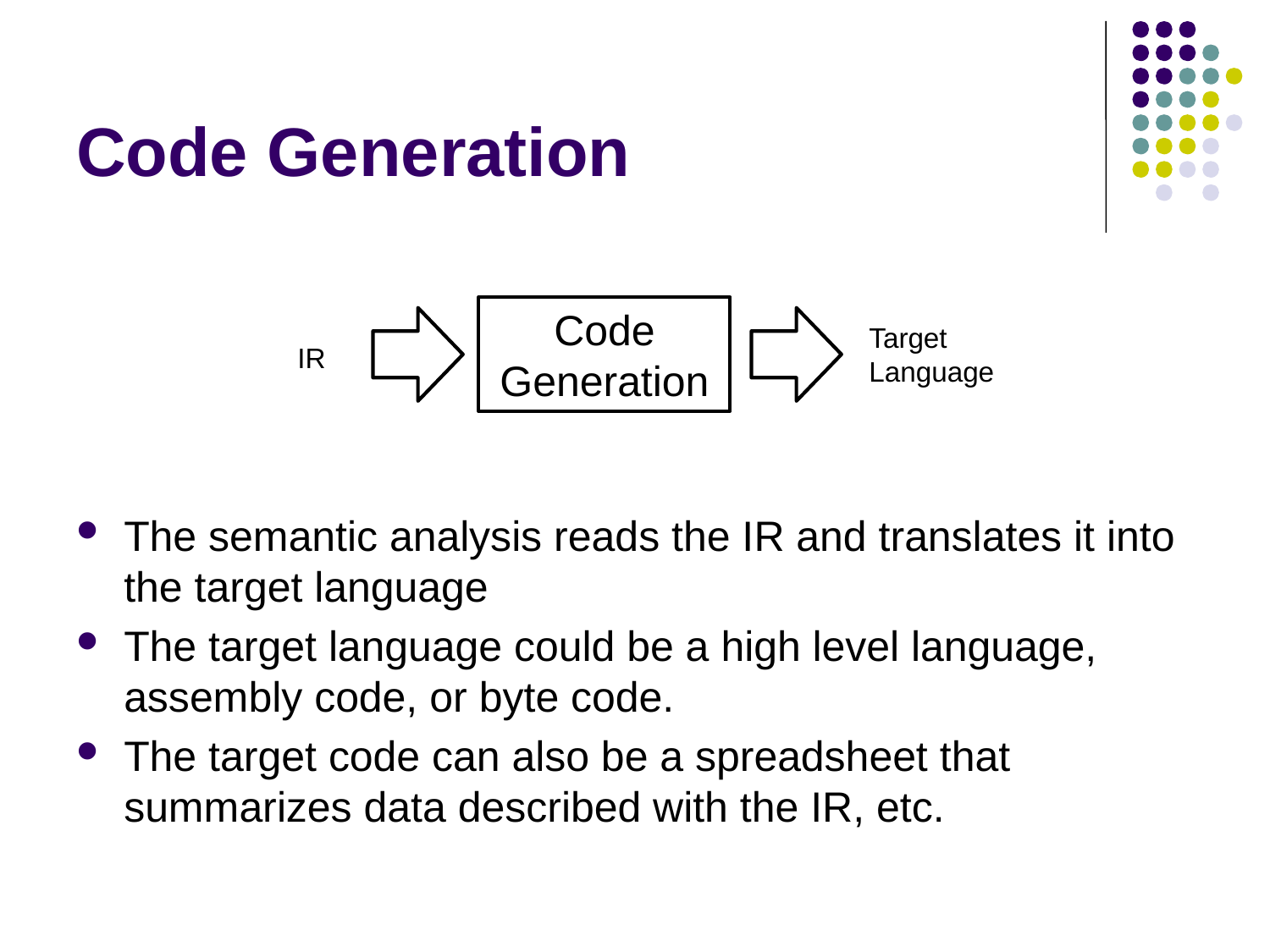

# Code Generation
Code
Generation

Target
Language
IR
The semantic analysis reads the IR and translates it into the target language
The target language could be a high level language, assembly code, or byte code.
The target code can also be a spreadsheet that summarizes data described with the IR, etc.